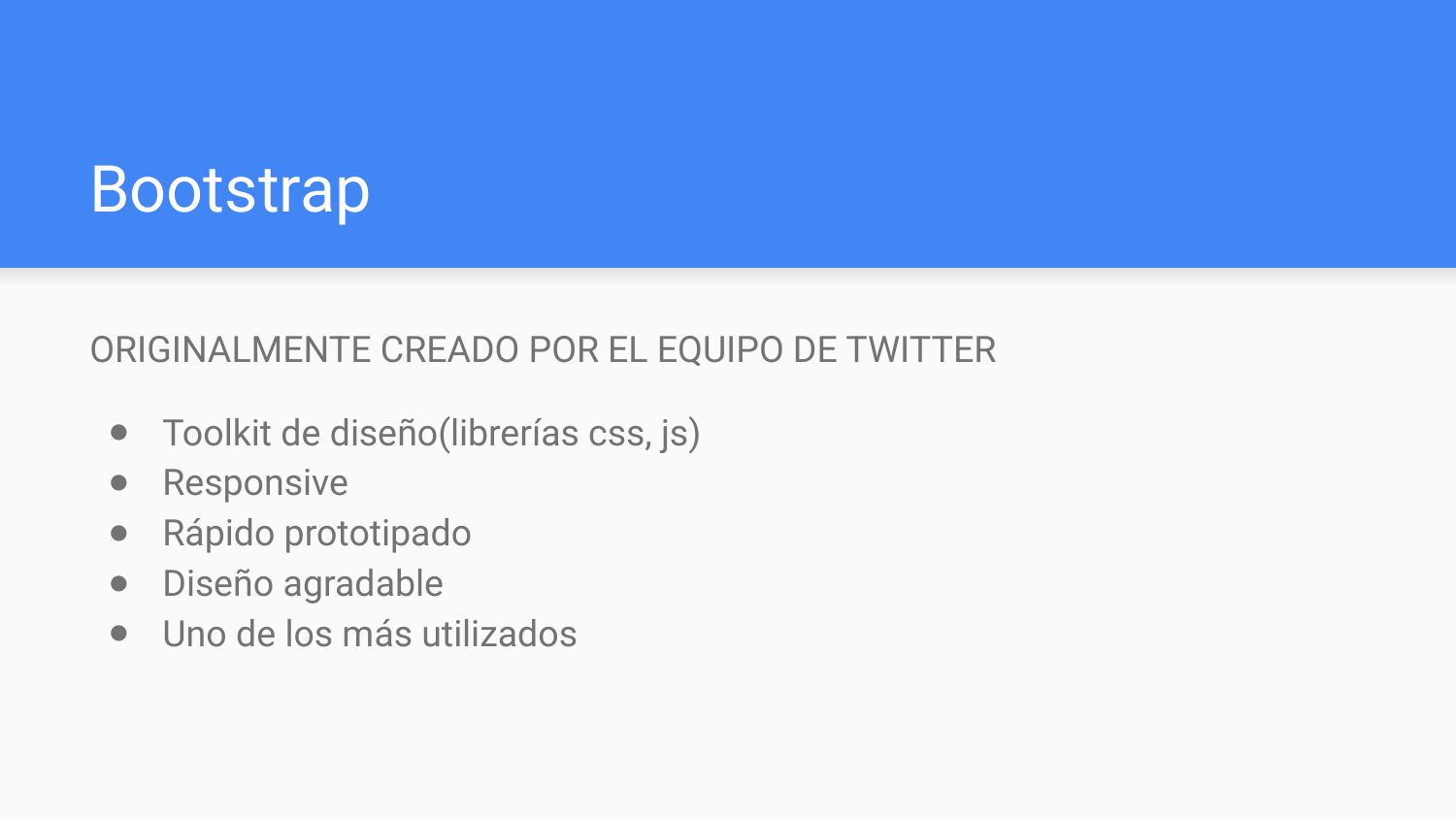

# Bootstrap
ORIGINALMENTE CREADO POR EL EQUIPO DE TWITTER
Toolkit de diseño(librerías css, js)
Responsive
Rápido prototipado
Diseño agradable
Uno de los más utilizados